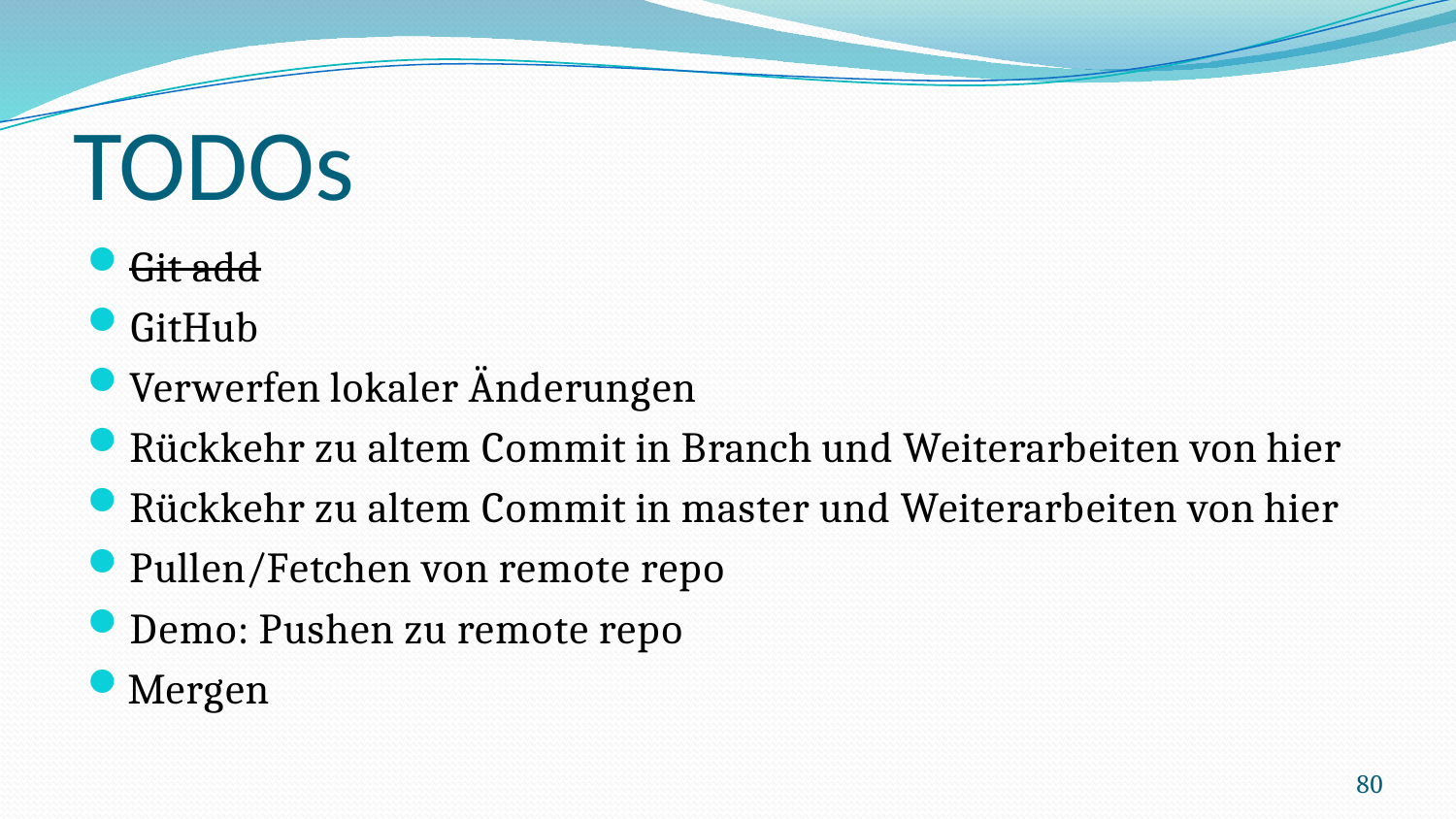

# TODOs
Git add
GitHub
Verwerfen lokaler Änderungen
Rückkehr zu altem Commit in Branch und Weiterarbeiten von hier
Rückkehr zu altem Commit in master und Weiterarbeiten von hier
Pullen/Fetchen von remote repo
Demo: Pushen zu remote repo
Mergen
80